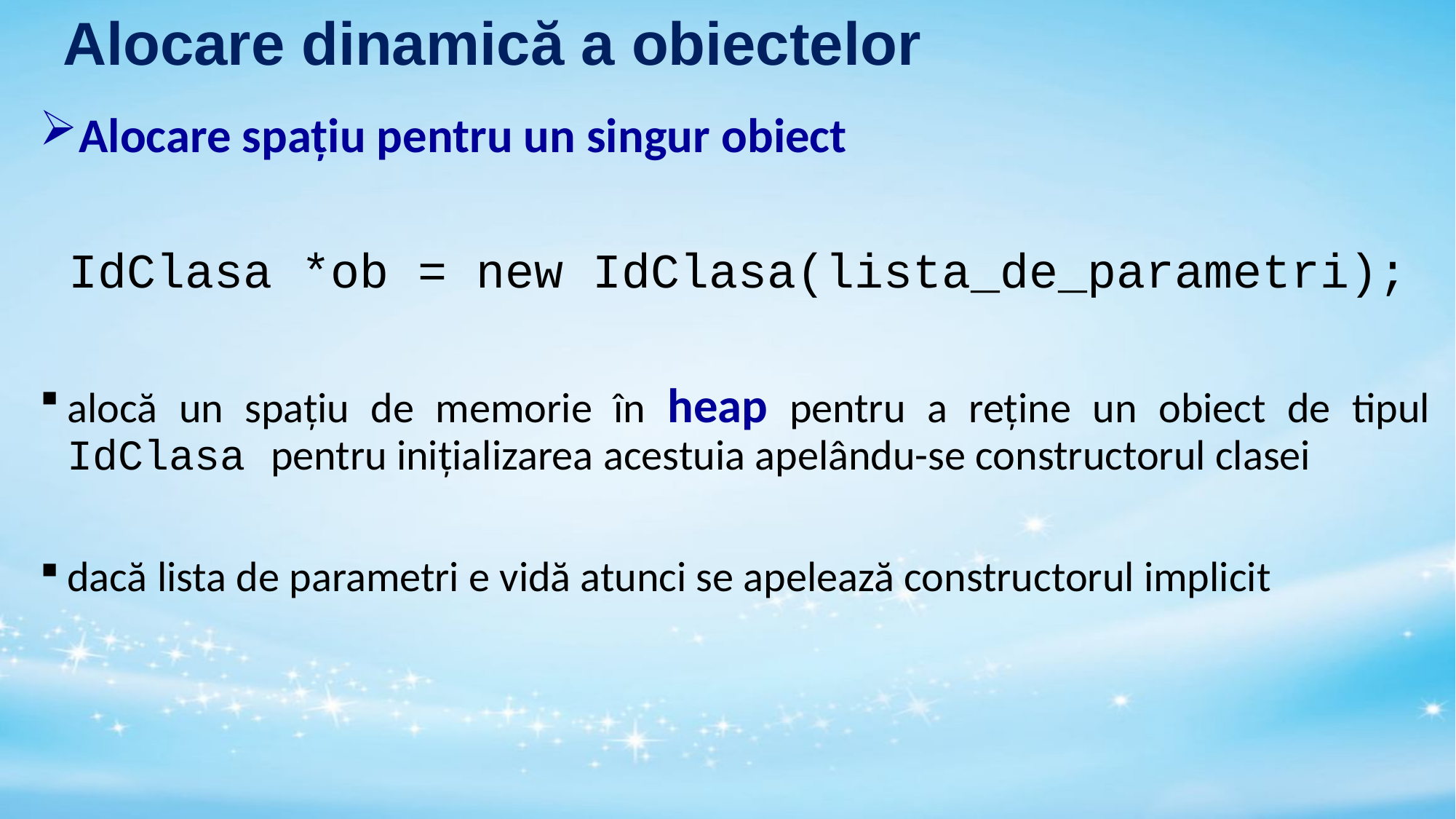

# Alocare dinamică a obiectelor
Alocare spațiu pentru un singur obiect

   IdClasa *ob = new IdClasa(lista_de_parametri);

alocă un spațiu de memorie în heap pentru a reține un obiect de tipul IdClasa pentru inițializarea acestuia apelându-se constructorul clasei

dacă lista de parametri e vidă atunci se apelează constructorul implicit